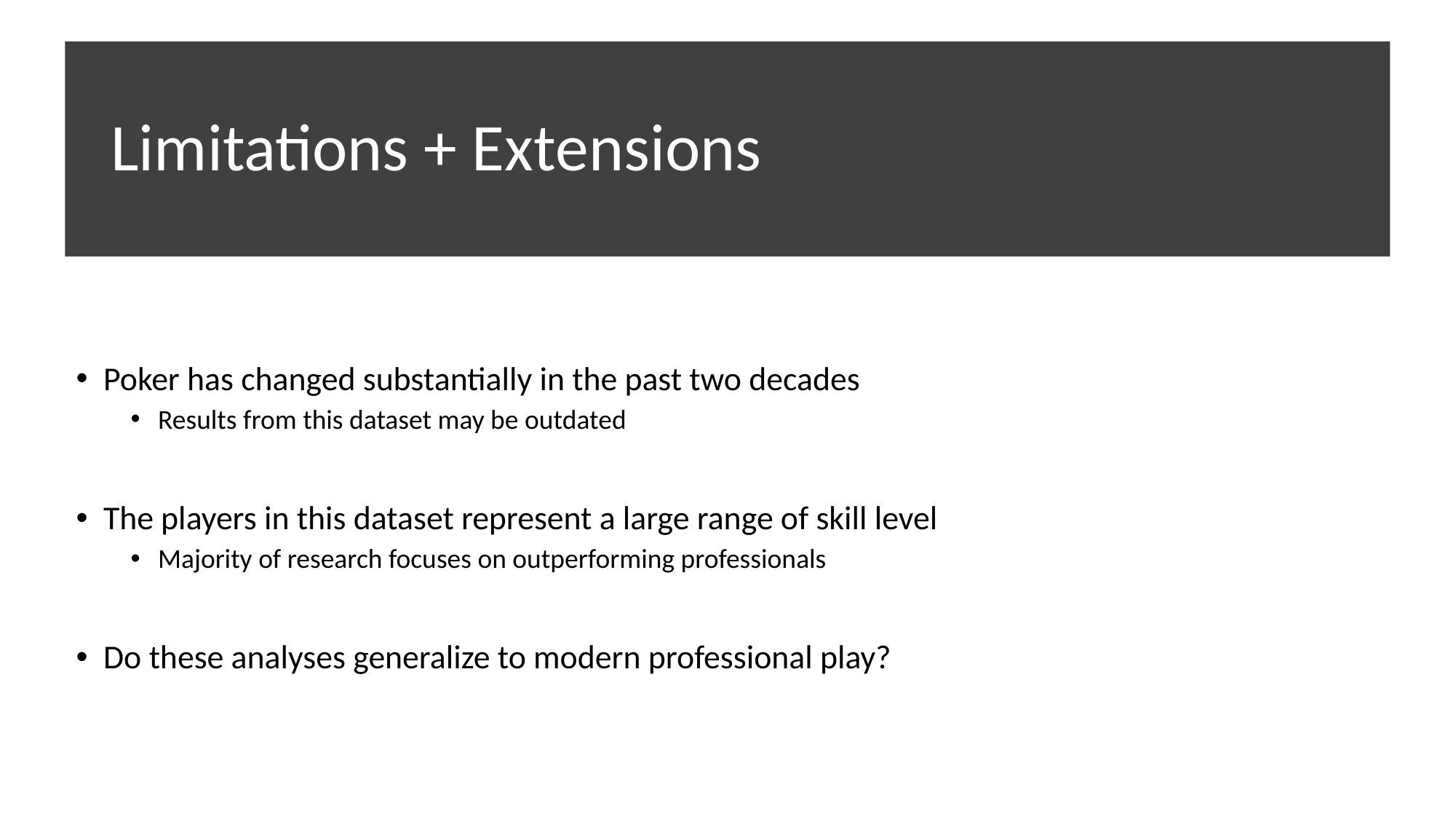

# Limitations + Extensions
Poker has changed substantially in the past two decades
Results from this dataset may be outdated

The players in this dataset represent a large range of skill level
Majority of research focuses on outperforming professionals

Do these analyses generalize to modern professional play?